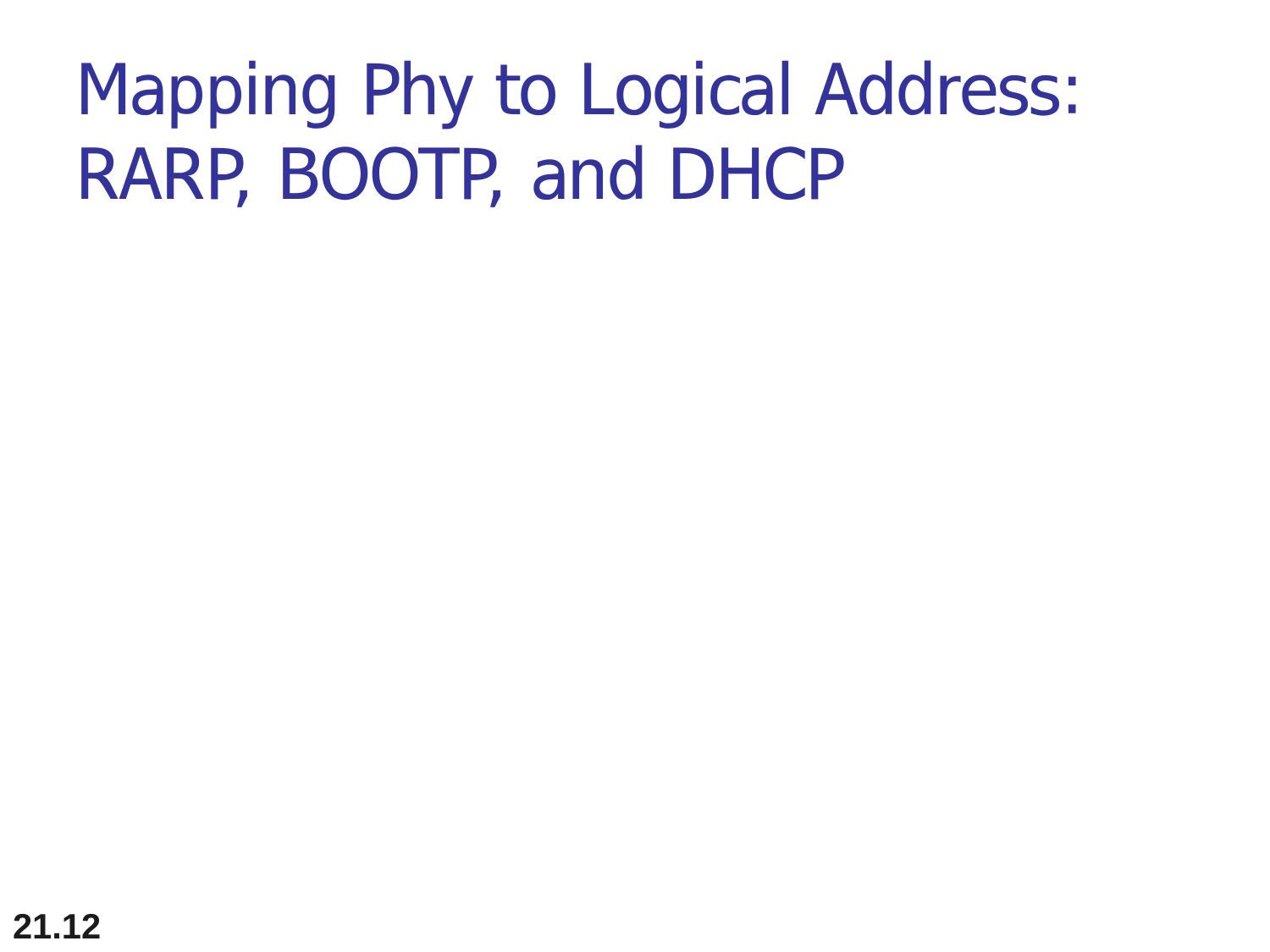

# Mapping Phy to Logical Address: RARP, BOOTP, and DHCP
A diskless station just booted.
An organization does not have enough IP addresses to assign to each station.
21.12